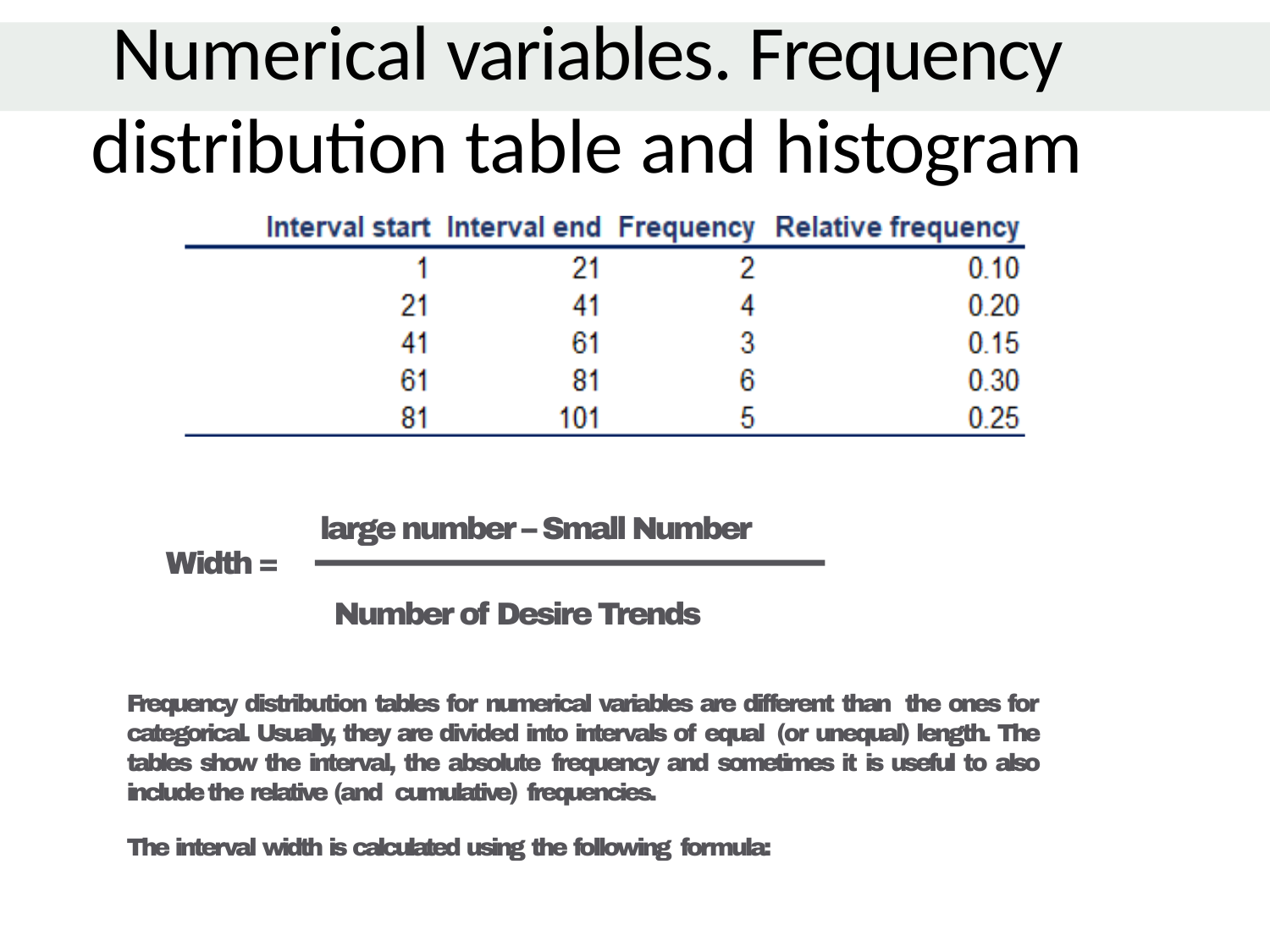

# Numerical variables. Frequency distribution table and histogram

large number – Small Number
Width =

Number of Desire Trends
Frequency distribution tables for numerical variables are different than  the ones for categorical. Usually, they are divided into intervals of equal  (or unequal) length. The tables show the interval, the absolute  frequency and sometimes it is useful to also include the relative (and  cumulative) frequencies.

The interval width is calculated using the following formula: